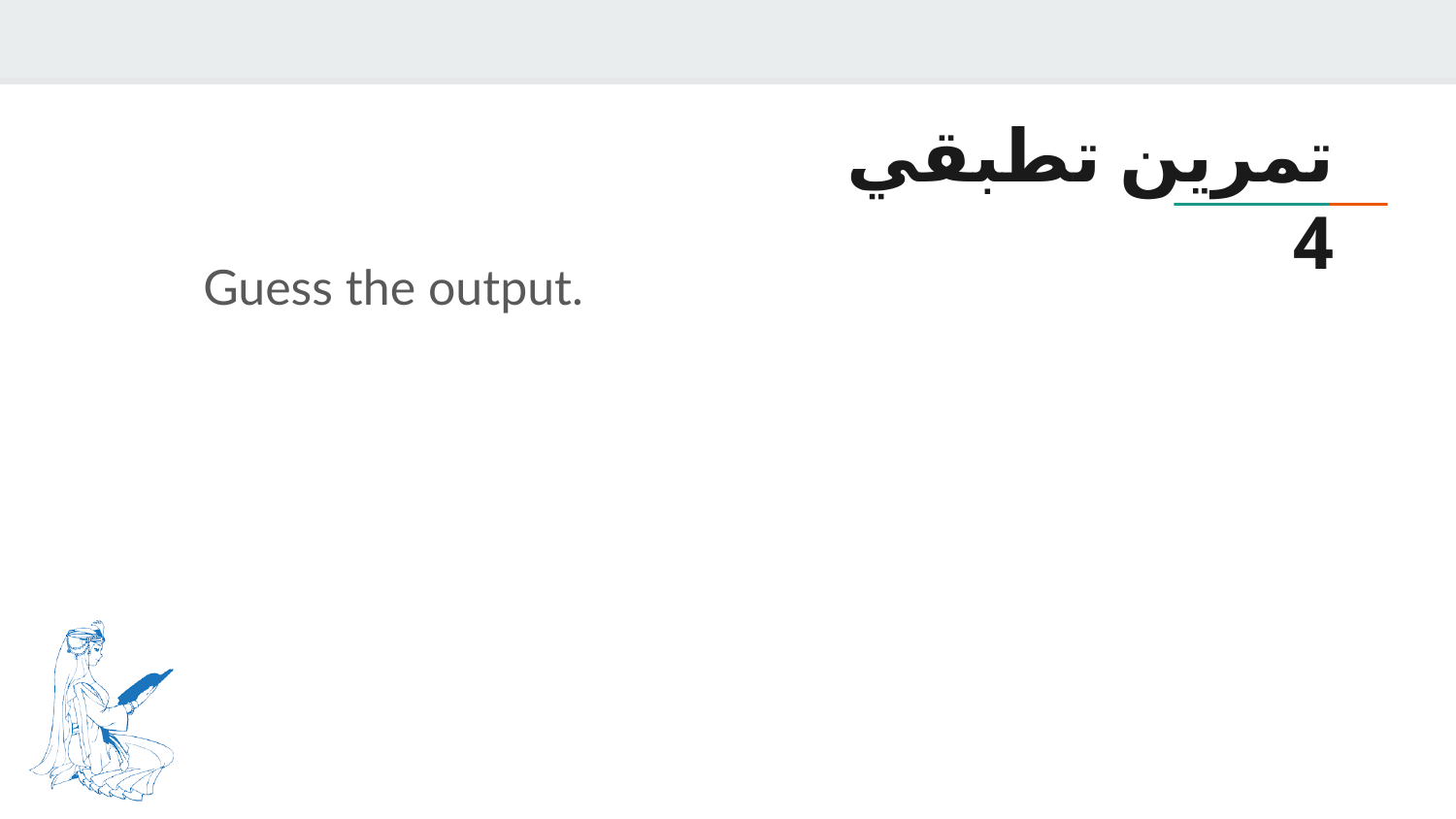

# تمرين تطبقي 4

Guess the output.